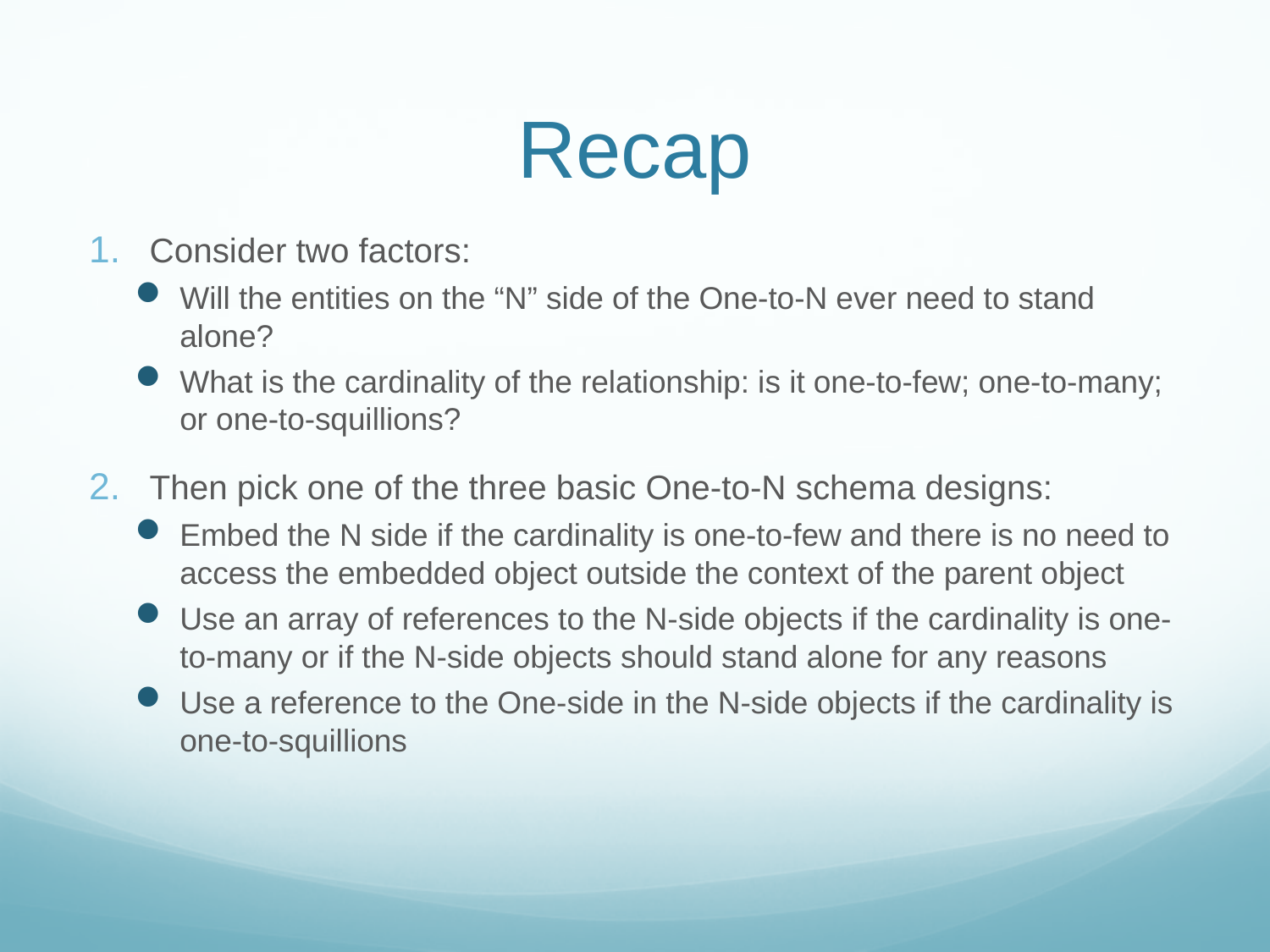

# Recap
Consider two factors:
Will the entities on the “N” side of the One-to-N ever need to stand alone?
What is the cardinality of the relationship: is it one-to-few; one-to-many; or one-to-squillions?
Then pick one of the three basic One-to-N schema designs:
Embed the N side if the cardinality is one-to-few and there is no need to access the embedded object outside the context of the parent object
Use an array of references to the N-side objects if the cardinality is one-to-many or if the N-side objects should stand alone for any reasons
Use a reference to the One-side in the N-side objects if the cardinality is one-to-squillions